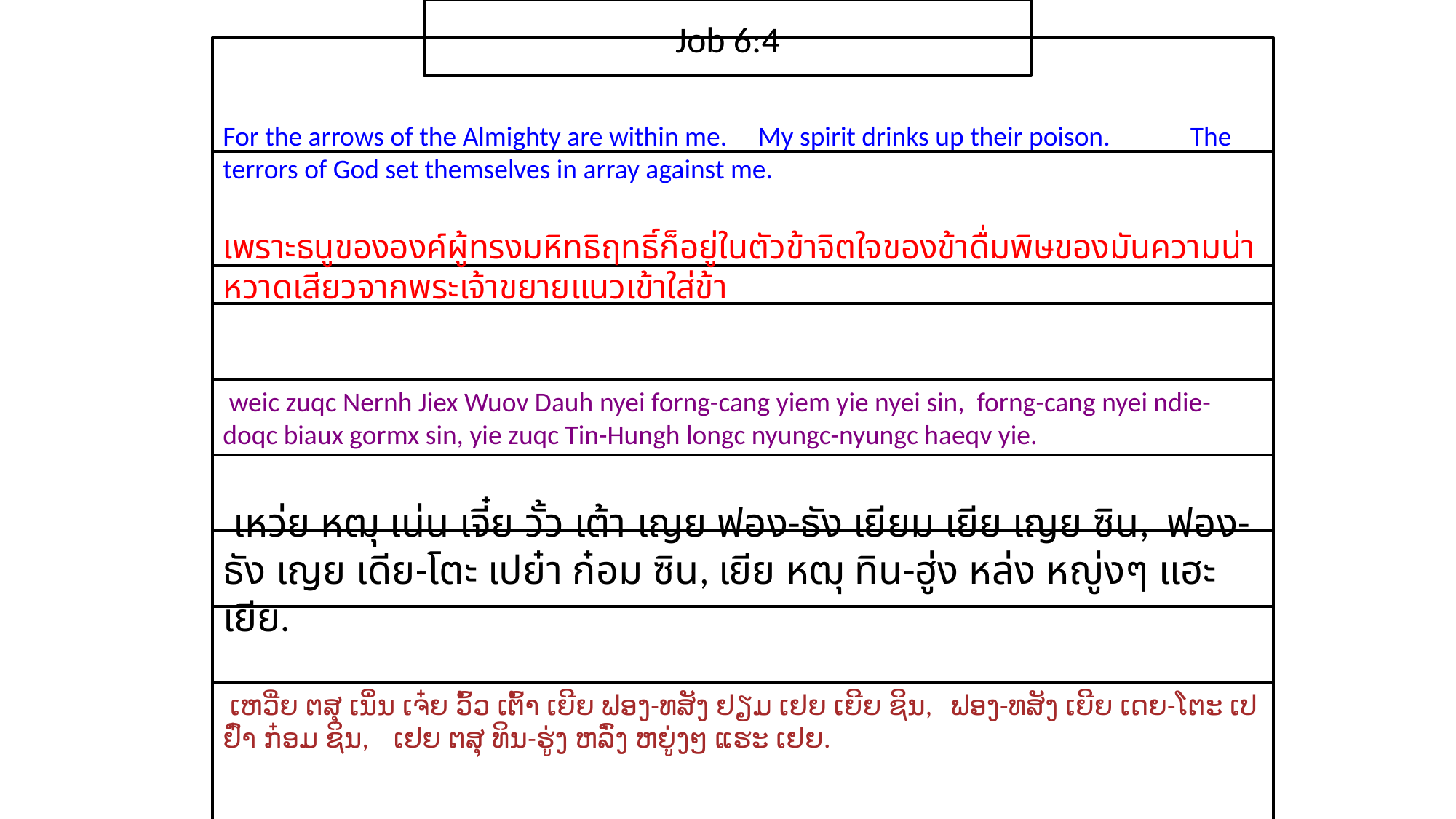

Job 6:4
For the arrows of the Almighty are within me.     My spirit drinks up their poison.             The terrors of God set themselves in array against me.
เพราะ​ธนู​ของ​องค์​ผู้​ทรง​มหิทธิ​ฤทธิ์​ก็​อยู่​ใน​ตัว​ข้าจิตใจ​ของ​ข้า​ดื่ม​พิษ​ของ​มันความ​น่า​หวาดเสียว​จาก​พระ​เจ้า​ขยาย​แนว​เข้า​ใส่​ข้า
 weic zuqc Nernh Jiex Wuov Dauh nyei forng-cang yiem yie nyei sin,  forng-cang nyei ndie-doqc biaux gormx sin, yie zuqc Tin-Hungh longc nyungc-nyungc haeqv yie.
 เหว่ย หฒุ เน่น เจี๋ย วั้ว เต้า เญย ฟอง-ธัง เยียม เยีย เญย ซิน,  ฟอง-ธัง เญย เดีย-โตะ เปย๋า ก๋อม ซิน, เยีย หฒุ ทิน-ฮู่ง หล่ง หญู่งๆ แฮะ เยีย.
 ເຫວີ່ຍ ຕສຸ ເນິ່ນ ເຈ໋ຍ ວົ້ວ ເຕົ້າ ເຍີຍ ຟອງ-ທສັງ ຢຽມ ເຢຍ ເຍີຍ ຊິນ,   ຟອງ-ທສັງ ເຍີຍ ເດຍ-ໂຕະ ເປຢົ໋າ ກ໋ອມ ຊິນ,    ເຢຍ ຕສຸ ທິນ-ຮູ່ງ ຫລົ່ງ ຫຍູ່ງໆ ແຮະ ເຢຍ.